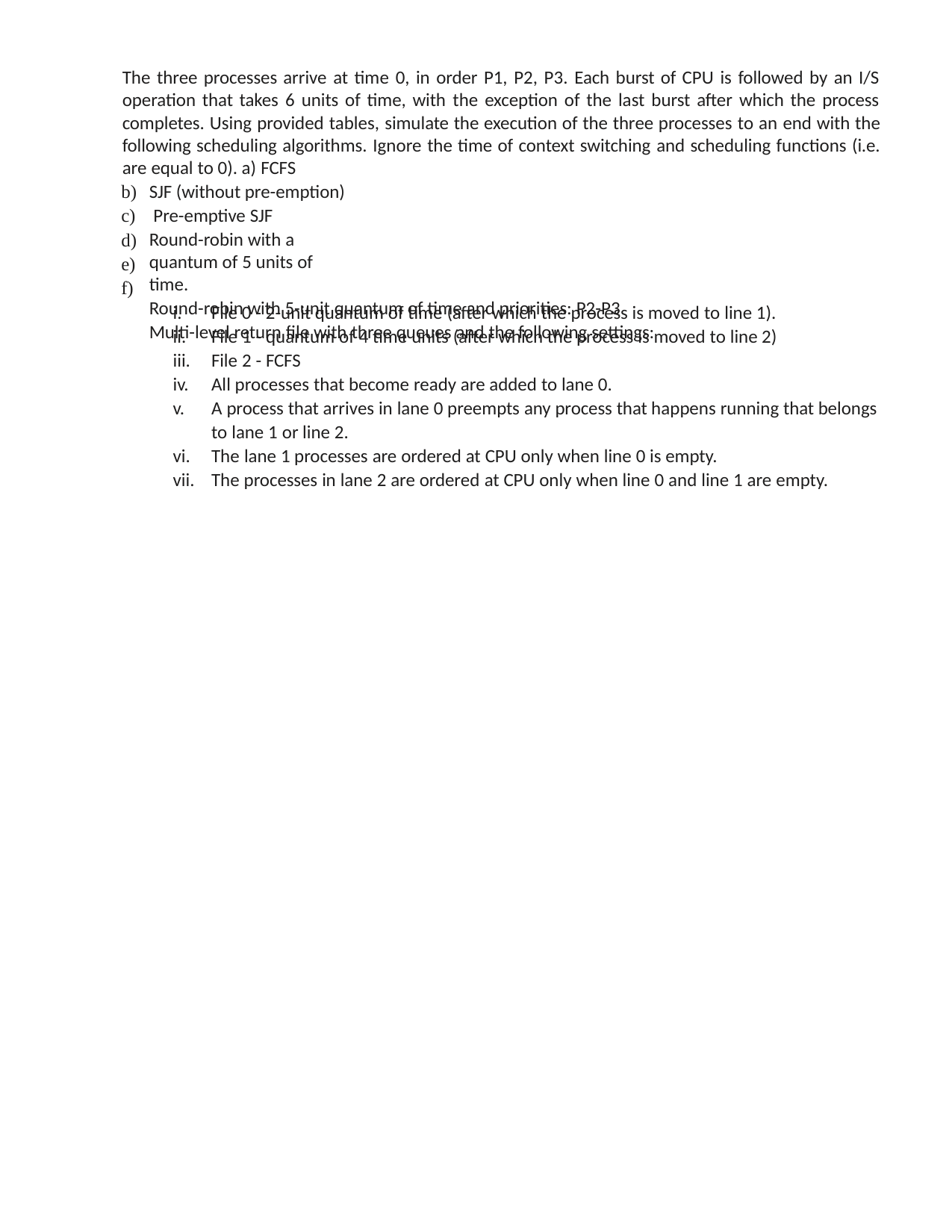

The three processes arrive at time 0, in order P1, P2, P3. Each burst of CPU is followed by an I/S  operation that takes 6 units of time, with the exception of the last burst after which the process  completes. Using provided tables, simulate the execution of the three processes to an end with the  following scheduling algorithms. Ignore the time of context switching and scheduling functions (i.e.  are equal to 0). a) FCFS
b)
c)
d)
e)
f)
SJF (without pre-emption)  Pre-emptive SJF
Round-robin with a quantum of 5 units of time.
Round-robin with 5-unit quantum of time and priorities: P2-P3  Multi-level return file with three queues and the following settings:
File 0 - 2-unit quantum of time (after which the process is moved to line 1).
File 1 - quantum of 4 time units (after which the process is moved to line 2)
File 2 - FCFS
All processes that become ready are added to lane 0.
A process that arrives in lane 0 preempts any process that happens running that belongs  to lane 1 or line 2.
The lane 1 processes are ordered at CPU only when line 0 is empty.
The processes in lane 2 are ordered at CPU only when line 0 and line 1 are empty.